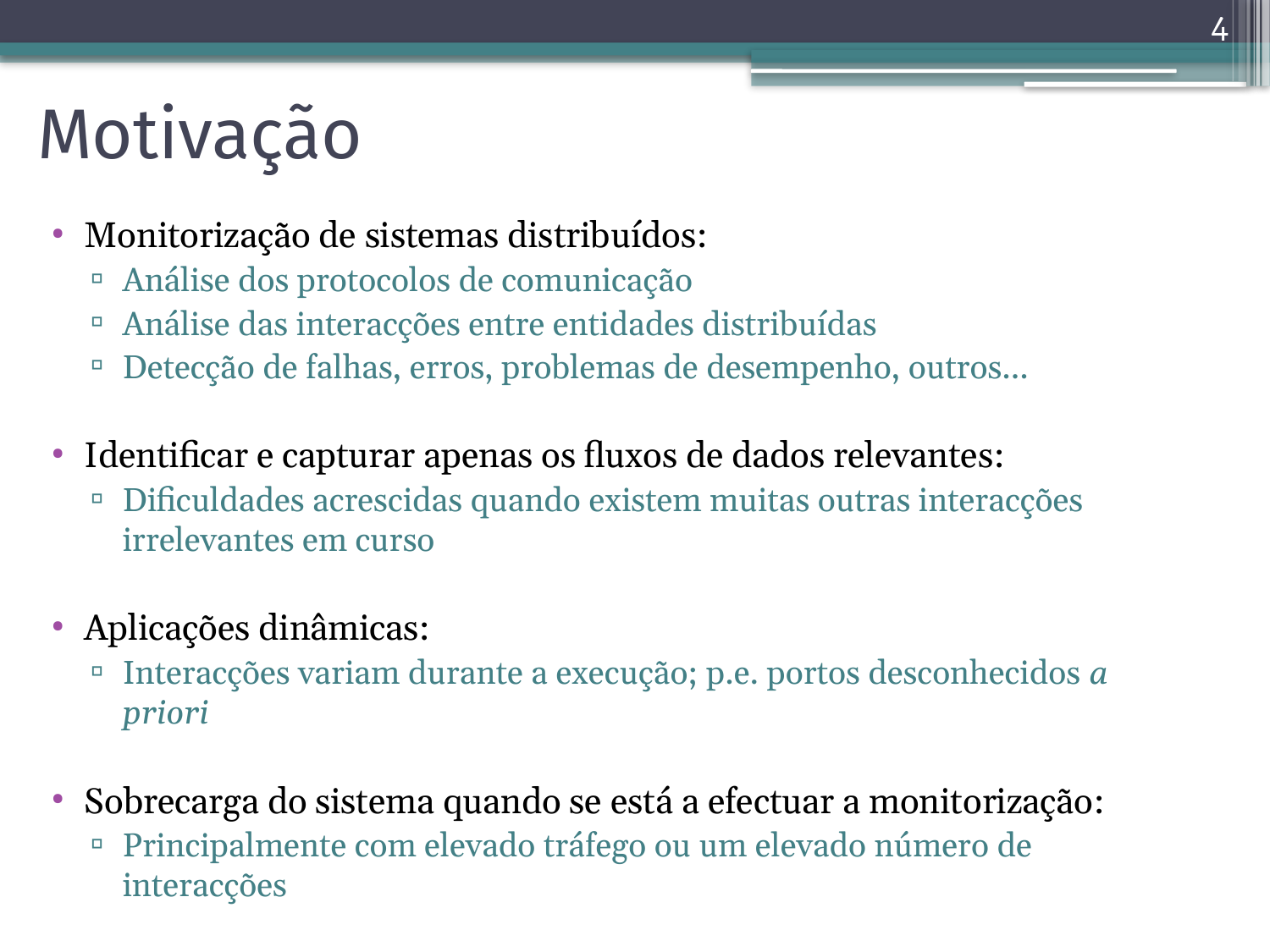

4
# Motivação
Monitorização de sistemas distribuídos:
Análise dos protocolos de comunicação
Análise das interacções entre entidades distribuídas
Detecção de falhas, erros, problemas de desempenho, outros...

Identificar e capturar apenas os fluxos de dados relevantes:
Dificuldades acrescidas quando existem muitas outras interacções irrelevantes em curso

Aplicações dinâmicas:
Interacções variam durante a execução; p.e. portos desconhecidos a priori

Sobrecarga do sistema quando se está a efectuar a monitorização:
Principalmente com elevado tráfego ou um elevado número de interacções